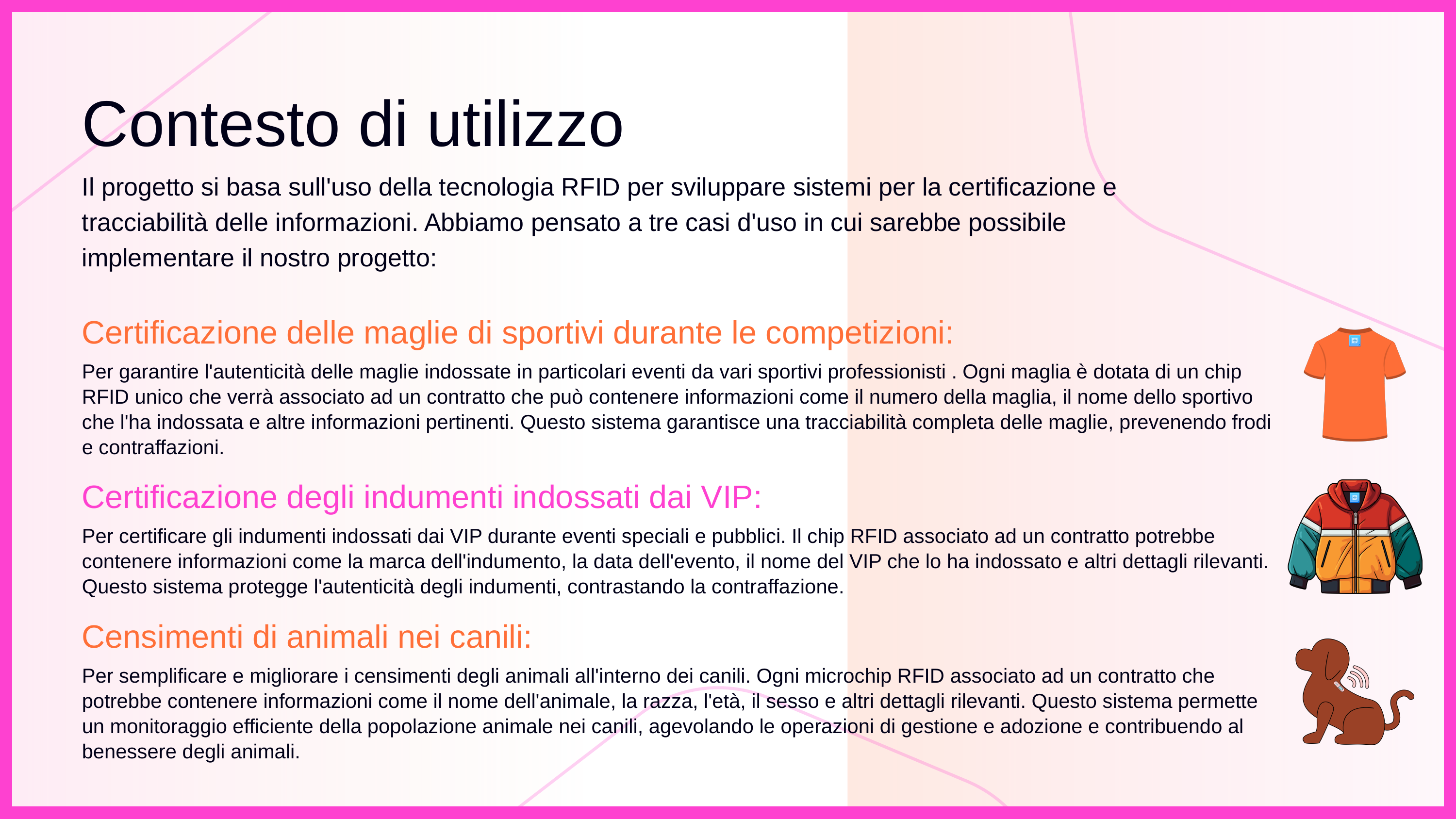

Contesto di utilizzo
Il progetto si basa sull'uso della tecnologia RFID per sviluppare sistemi per la certificazione e tracciabilità delle informazioni. Abbiamo pensato a tre casi d'uso in cui sarebbe possibile implementare il nostro progetto:
Certificazione delle maglie di sportivi durante le competizioni:
Per garantire l'autenticità delle maglie indossate in particolari eventi da vari sportivi professionisti . Ogni maglia è dotata di un chip RFID unico che verrà associato ad un contratto che può contenere informazioni come il numero della maglia, il nome dello sportivo che l'ha indossata e altre informazioni pertinenti. Questo sistema garantisce una tracciabilità completa delle maglie, prevenendo frodi e contraffazioni.

Certificazione degli indumenti indossati dai VIP:
Per certificare gli indumenti indossati dai VIP durante eventi speciali e pubblici. Il chip RFID associato ad un contratto potrebbe contenere informazioni come la marca dell'indumento, la data dell'evento, il nome del VIP che lo ha indossato e altri dettagli rilevanti. Questo sistema protegge l'autenticità degli indumenti, contrastando la contraffazione.

Censimenti di animali nei canili:
Per semplificare e migliorare i censimenti degli animali all'interno dei canili. Ogni microchip RFID associato ad un contratto che potrebbe contenere informazioni come il nome dell'animale, la razza, l'età, il sesso e altri dettagli rilevanti. Questo sistema permette un monitoraggio efficiente della popolazione animale nei canili, agevolando le operazioni di gestione e adozione e contribuendo al benessere degli animali.